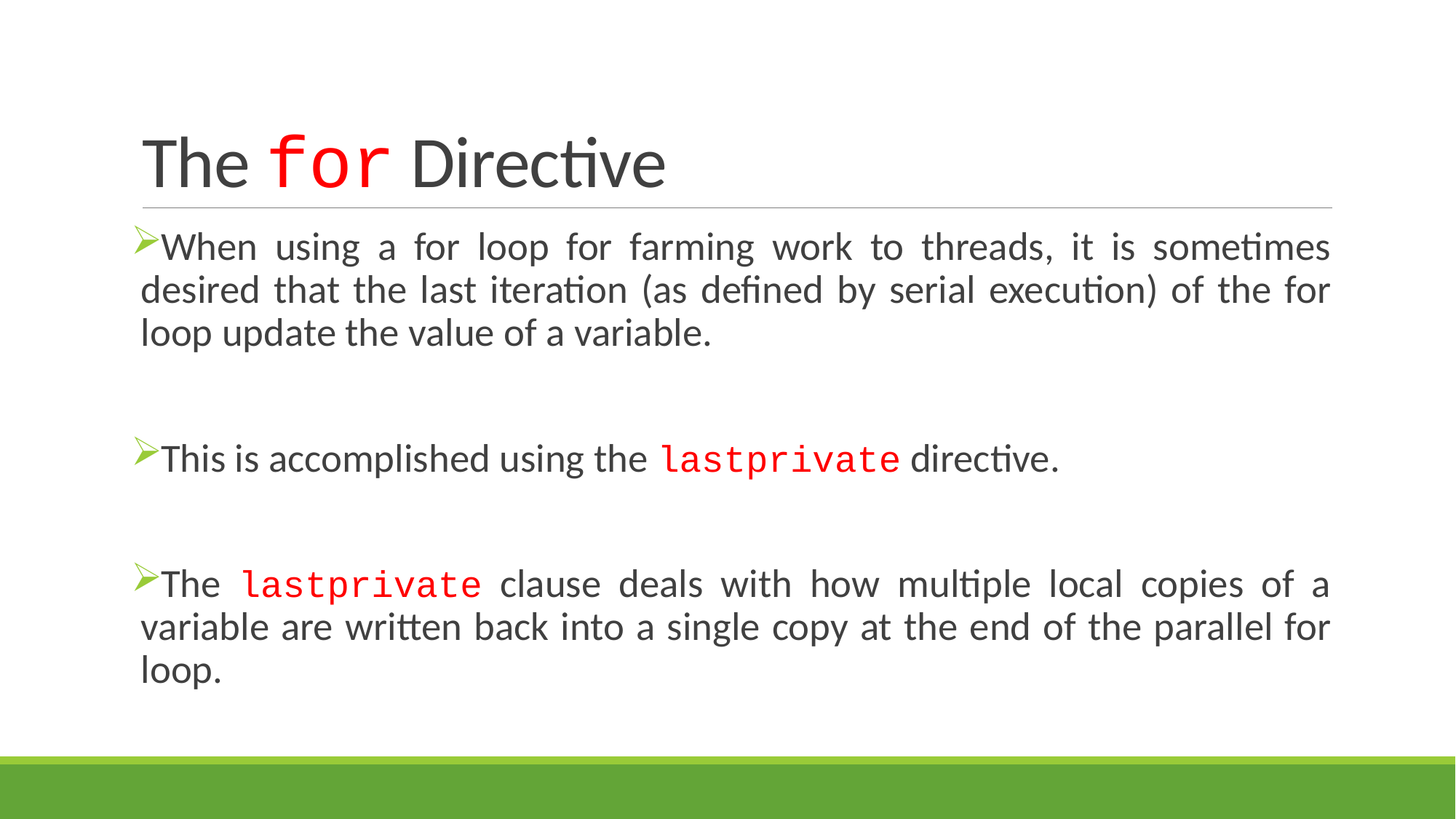

# The for Directive
When using a for loop for farming work to threads, it is sometimes desired that the last iteration (as defined by serial execution) of the for loop update the value of a variable.

This is accomplished using the lastprivate directive.

The lastprivate clause deals with how multiple local copies of a variable are written back into a single copy at the end of the parallel for loop.